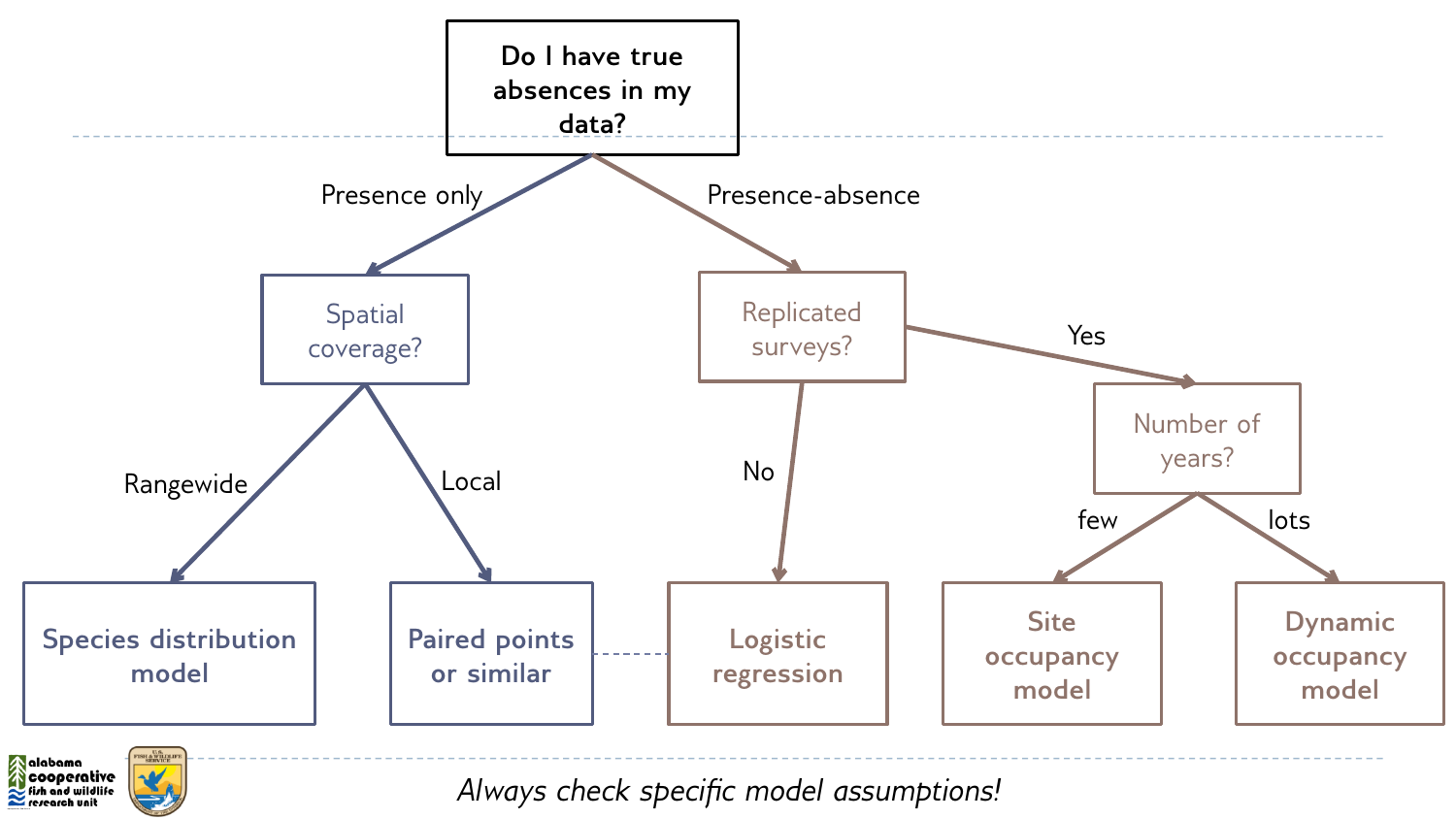

Do I have true absences in my data?
Presence only
Presence-absence
Replicated surveys?
Spatial coverage?
Yes
Number of years?
No
Local
Rangewide
few
lots
Logistic regression
Dynamic occupancy model
Site occupancy model
Species distribution model
Paired points or similar
Always check specific model assumptions!